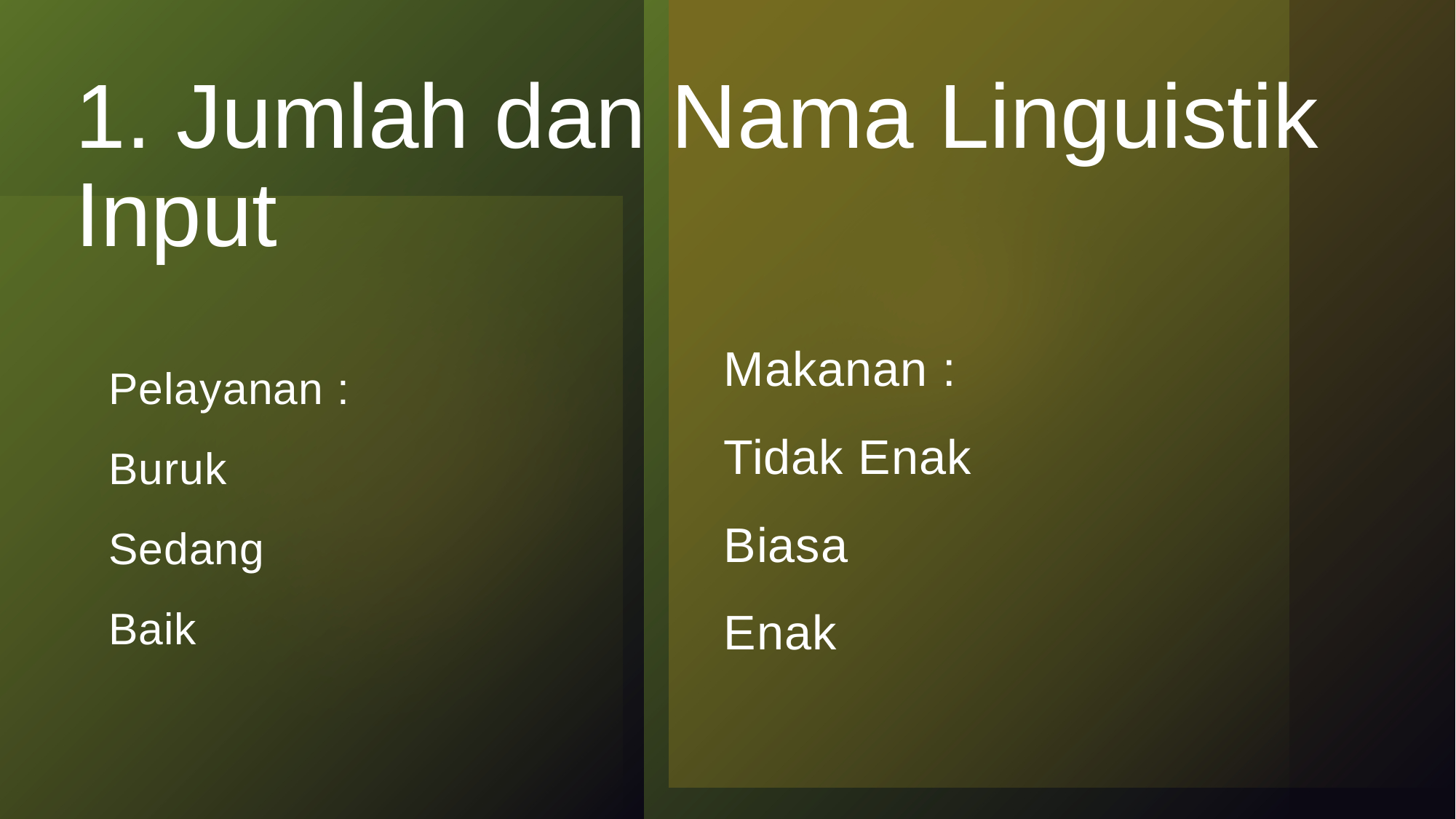

# 1. Jumlah dan Nama Linguistik Input
Makanan :
Tidak Enak
Biasa
Enak
Pelayanan :
Buruk
Sedang
Baik